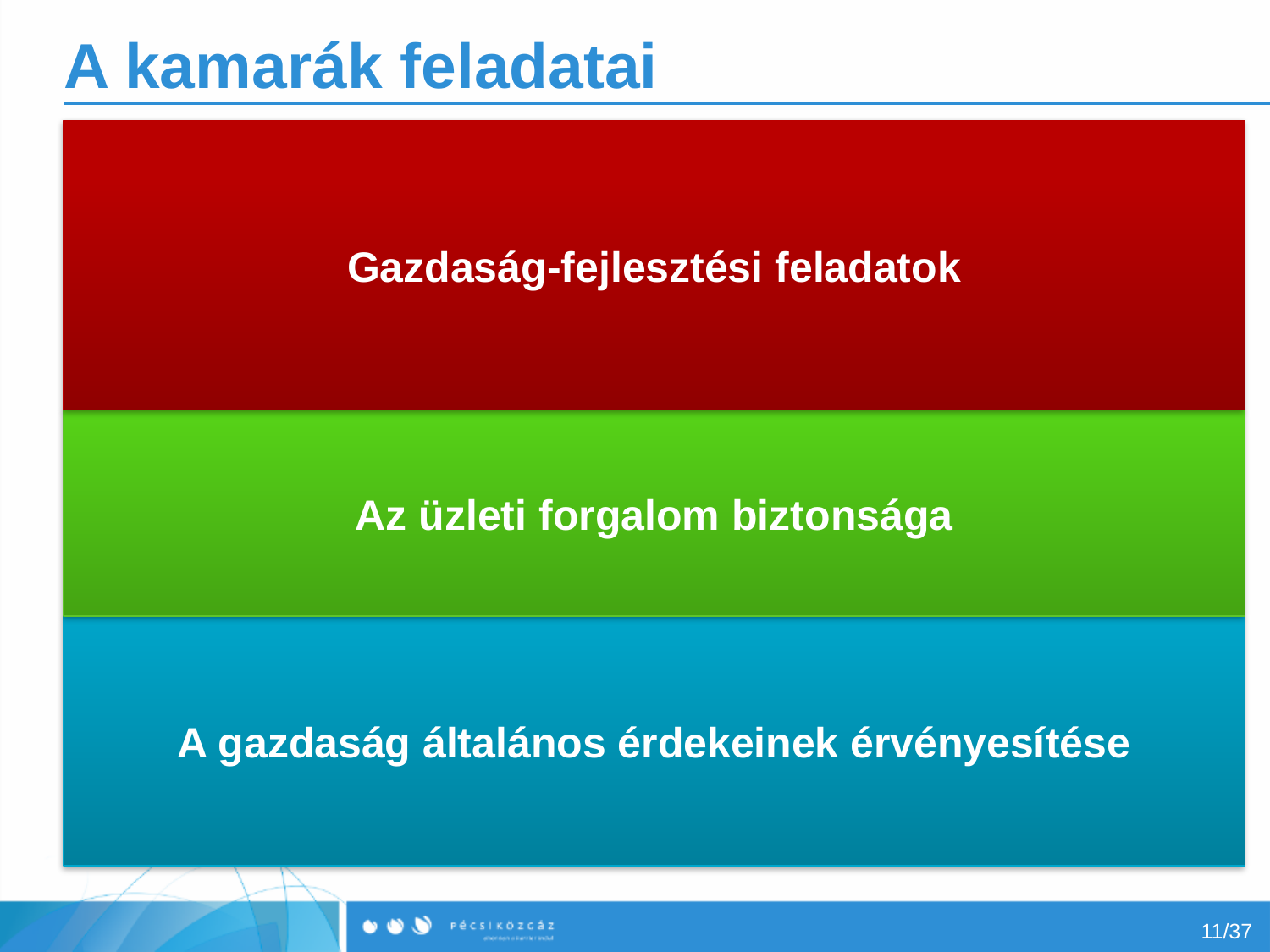

# A kamarák feladatai
Gazdaság-fejlesztési feladatok
Infrastruktúra fejlesztése
Makro célok megvalósításának segítése, szereplőkkel és megvalósítási tervekben együttműködni
Tájékoztatás
Szak- és felnőttképzéshez kapcsolódó feladatok ellátása
Tisztességes piaci magatartás elősegítése
Minősítő, ellenőrző rendszer
Békéltető testület
Országos, helyi programok és gazdasági szereplők érdekeinek összehangolása
Adatgyűjtés, elemzés
Kezdeményezik jogszabályok, intézkedések módosítását

Az üzleti forgalom biztonsága
A gazdaság általános érdekeinek érvényesítése
11/37